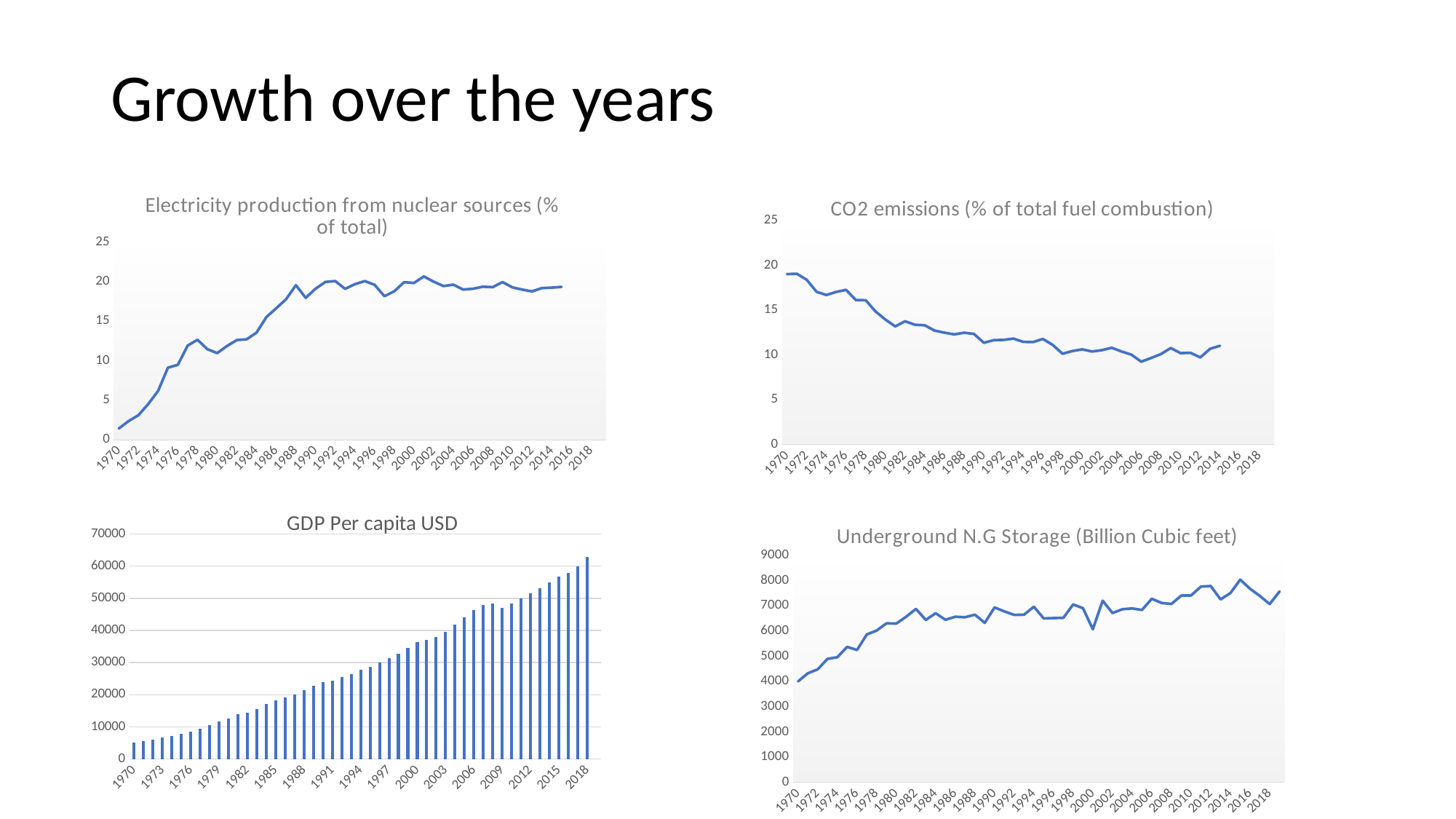

# Growth over the years

### Chart:

| Category | CO2 emissions (% of total fuel combustion) |
|---|---|
| 1970 | 19.0223184 |
| 1971 | 19.0614003 |
| 1972 | 18.3905862 |
| 1973 | 17.0482191 |
| 1974 | 16.6874128 |
| 1975 | 17.0315754 |
| 1976 | 17.2646799 |
| 1977 | 16.1287016 |
| 1978 | 16.1059925 |
| 1979 | 14.8468022 |
| 1980 | 13.9484171 |
| 1981 | 13.1823406 |
| 1982 | 13.7575225 |
| 1983 | 13.3678942 |
| 1984 | 13.3086579 |
| 1985 | 12.713879 |
| 1986 | 12.4821605 |
| 1987 | 12.2911432 |
| 1988 | 12.4781826 |
| 1989 | 12.3419354 |
| 1990 | 11.3546211 |
| 1991 | 11.6474822 |
| 1992 | 11.678485 |
| 1993 | 11.8213192 |
| 1994 | 11.4599217 |
| 1995 | 11.4301089 |
| 1996 | 11.7823312 |
| 1997 | 11.1160114 |
| 1998 | 10.1276459 |
| 1999 | 10.4292471 |
| 2000 | 10.6143578 |
| 2001 | 10.3745848 |
| 2002 | 10.5255742 |
| 2003 | 10.7953684 |
| 2004 | 10.3748374 |
| 2005 | 10.026884 |
| 2006 | 9.23601218 |
| 2007 | 9.65254157 |
| 2008 | 10.0890482 |
| 2009 | 10.765703 |
| 2010 | 10.1902918 |
| 2011 | 10.230125 |
| 2012 | 9.71209938 |
| 2013 | 10.6794404 |
| 2014 | 11.011918 |
| 2015 | None |
| 2016 | None |
| 2017 | None |
| 2018 | None |
| 2019 | None |

### Chart

| Category |
|---|

### Chart:

| Category | Electricity production from nuclear sources (% of total) |
|---|---|
| 1970 | 1.4363033 |
| 1971 | 2.38067842 |
| 1972 | 3.12315482 |
| 1973 | 4.53658569 |
| 1974 | 6.1946984 |
| 1975 | 9.12468426 |
| 1976 | 9.47493331 |
| 1977 | 11.9122723 |
| 1978 | 12.6481475 |
| 1979 | 11.4619757 |
| 1980 | 10.9661273 |
| 1981 | 11.8601212 |
| 1982 | 12.6119072 |
| 1983 | 12.7110215 |
| 1984 | 13.5514148 |
| 1985 | 15.511938 |
| 1986 | 16.6259806 |
| 1987 | 17.7605001 |
| 1988 | 19.5445343 |
| 1989 | 17.9407114 |
| 1990 | 19.0953702 |
| 1991 | 19.9514884 |
| 1992 | 20.0565829 |
| 1993 | 19.0766087 |
| 1994 | 19.6684078 |
| 1995 | 20.0598925 |
| 1996 | 19.5881732 |
| 1997 | 18.1460533 |
| 1998 | 18.7704889 |
| 1999 | 19.9247064 |
| 2000 | 19.814724 |
| 2001 | 20.6470147 |
| 2002 | 19.9811047 |
| 2003 | 19.4299926 |
| 2004 | 19.6076016 |
| 2005 | 18.9915076 |
| 2006 | 19.0922316 |
| 2007 | 19.3489928 |
| 2008 | 19.2909937 |
| 2009 | 19.931123 |
| 2010 | 19.2664461 |
| 2011 | 18.9848462 |
| 2012 | 18.7579199 |
| 2013 | 19.1738312 |
| 2014 | 19.2302385 |
| 2015 | 19.3237776 |
| 2016 | None |
| 2017 | None |
| 2018 | None |
| 2019 | None |

### Chart: GDP Per capita USD

| Category | GDP Per capita |
|---|---|
| 1970 | 5234.296666 |
| 1971 | 5609.3826 |
| 1972 | 6094.01799 |
| 1973 | 6726.358956 |
| 1974 | 7225.69136 |
| 1975 | 7801.456664 |
| 1976 | 8592.253537 |
| 1977 | 9452.576519 |
| 1978 | 10564.94822 |
| 1979 | 11674.18631 |
| 1980 | 12574.79151 |
| 1981 | 13976.10975 |
| 1982 | 14433.78773 |
| 1983 | 15543.89372 |
| 1984 | 17121.22548 |
| 1985 | 18236.82773 |
| 1986 | 19071.22719 |
| 1987 | 20038.9411 |
| 1988 | 21417.01193 |
| 1989 | 22857.15443 |
| 1990 | 23888.60001 |
| 1991 | 24342.2589 |
| 1992 | 25418.99078 |
| 1993 | 26387.29373 |
| 1994 | 27694.85342 |
| 1995 | 28690.8757 |
| 1996 | 29967.71272 |
| 1997 | 31459.139 |
| 1998 | 32853.67698 |
| 1999 | 34513.5615 |
| 2000 | 36334.90878 |
| 2001 | 37133.24281 |
| 2002 | 38023.16111 |
| 2003 | 39496.48588 |
| 2004 | 41712.80107 |
| 2005 | 44114.74778 |
| 2006 | 46298.73144 |
| 2007 | 47975.96768 |
| 2008 | 48382.55845 |
| 2009 | 47099.98047 |
| 2010 | 48466.82338 |
| 2011 | 49883.11398 |
| 2012 | 51603.49726 |
| 2013 | 53106.90977 |
| 2014 | 55032.958 |
| 2015 | 56803.47243 |
| 2016 | 57904.20196 |
| 2017 | 59927.92983 |
| 2018 | 62794.58565 |
| 2019 | None |

### Chart:

| Category | Underground N.G Storage (Billion Cubic feet) |
|---|---|
| 1970 | 4003.927 |
| 1971 | 4324.916 |
| 1972 | 4480.155 |
| 1973 | 4898.0 |
| 1974 | 4962.0 |
| 1975 | 5374.0 |
| 1976 | 5250.0 |
| 1977 | 5866.0 |
| 1978 | 6020.0 |
| 1979 | 6306.0 |
| 1980 | 6297.0 |
| 1981 | 6569.0 |
| 1982 | 6879.0 |
| 1983 | 6442.0 |
| 1984 | 6706.0 |
| 1985 | 6448.0 |
| 1986 | 6567.0 |
| 1987 | 6548.0 |
| 1988 | 6650.0 |
| 1989 | 6325.0 |
| 1990 | 6936.0 |
| 1991 | 6777.679 |
| 1992 | 6640.542 |
| 1993 | 6649.086 |
| 1994 | 6966.148 |
| 1995 | 6502.507 |
| 1996 | 6513.261 |
| 1997 | 6524.603 |
| 1998 | 7055.564 |
| 1999 | 6906.222 |
| 2000 | 6071.016 |
| 2001 | 7204.251 |
| 2002 | 6715.467 |
| 2003 | 6865.772 |
| 2004 | 6897.2 |
| 2005 | 6835.374 |
| 2006 | 7280.906 |
| 2007 | 7113.475 |
| 2008 | 7072.657 |
| 2009 | 7406.742 |
| 2010 | 7412.447 |
| 2011 | 7763.772 |
| 2012 | 7785.322 |
| 2013 | 7255.027 |
| 2014 | 7506.012 |
| 2015 | 8038.172 |
| 2016 | 7676.68 |
| 2017 | 7392.391 |
| 2018 | 7068.849 |
| 2019 | 7568.322 |